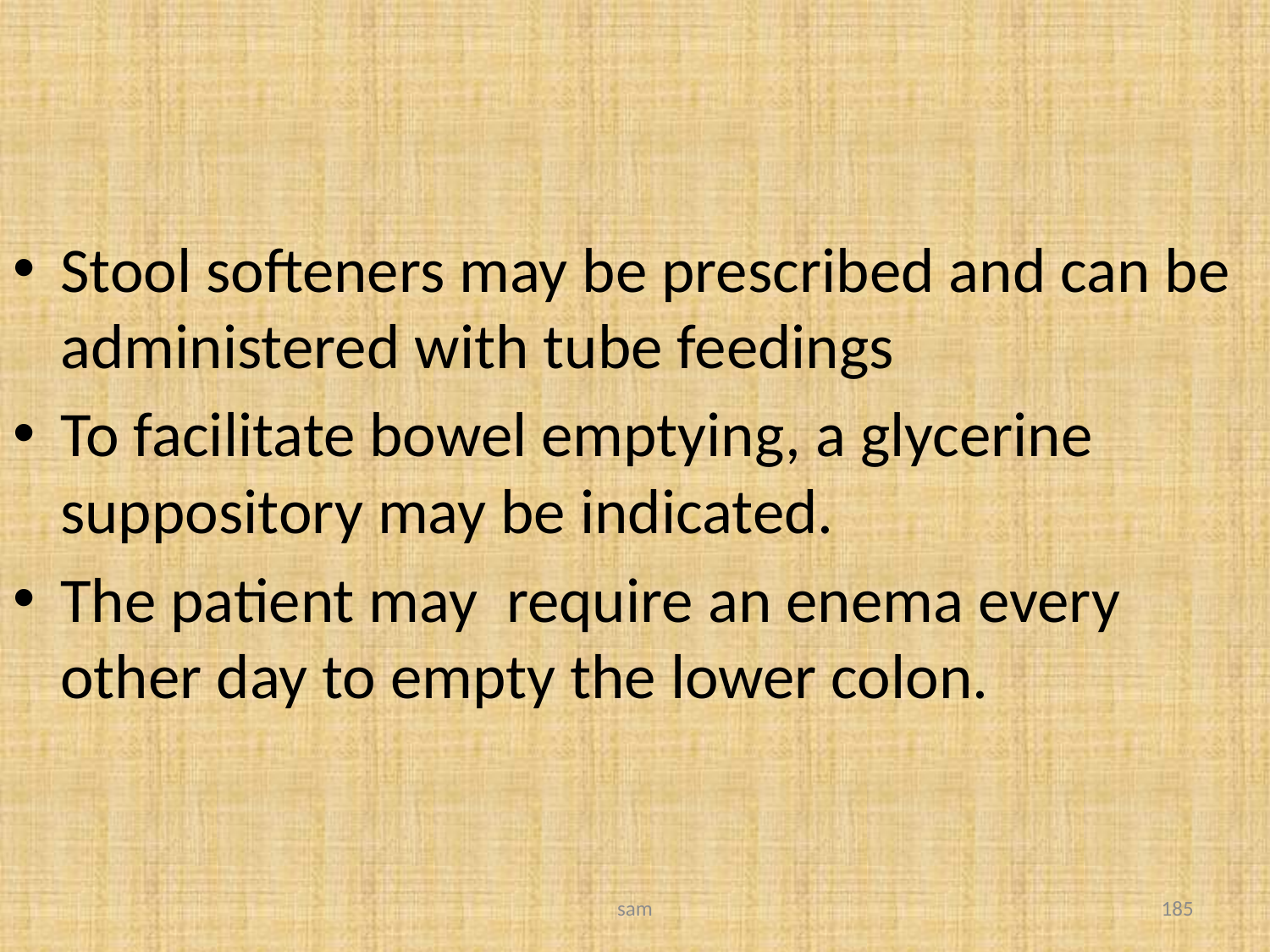

#
Stool softeners may be prescribed and can be administered with tube feedings
To facilitate bowel emptying, a glycerine suppository may be indicated.
The patient may  require an enema every other day to empty the lower colon.

sam
185